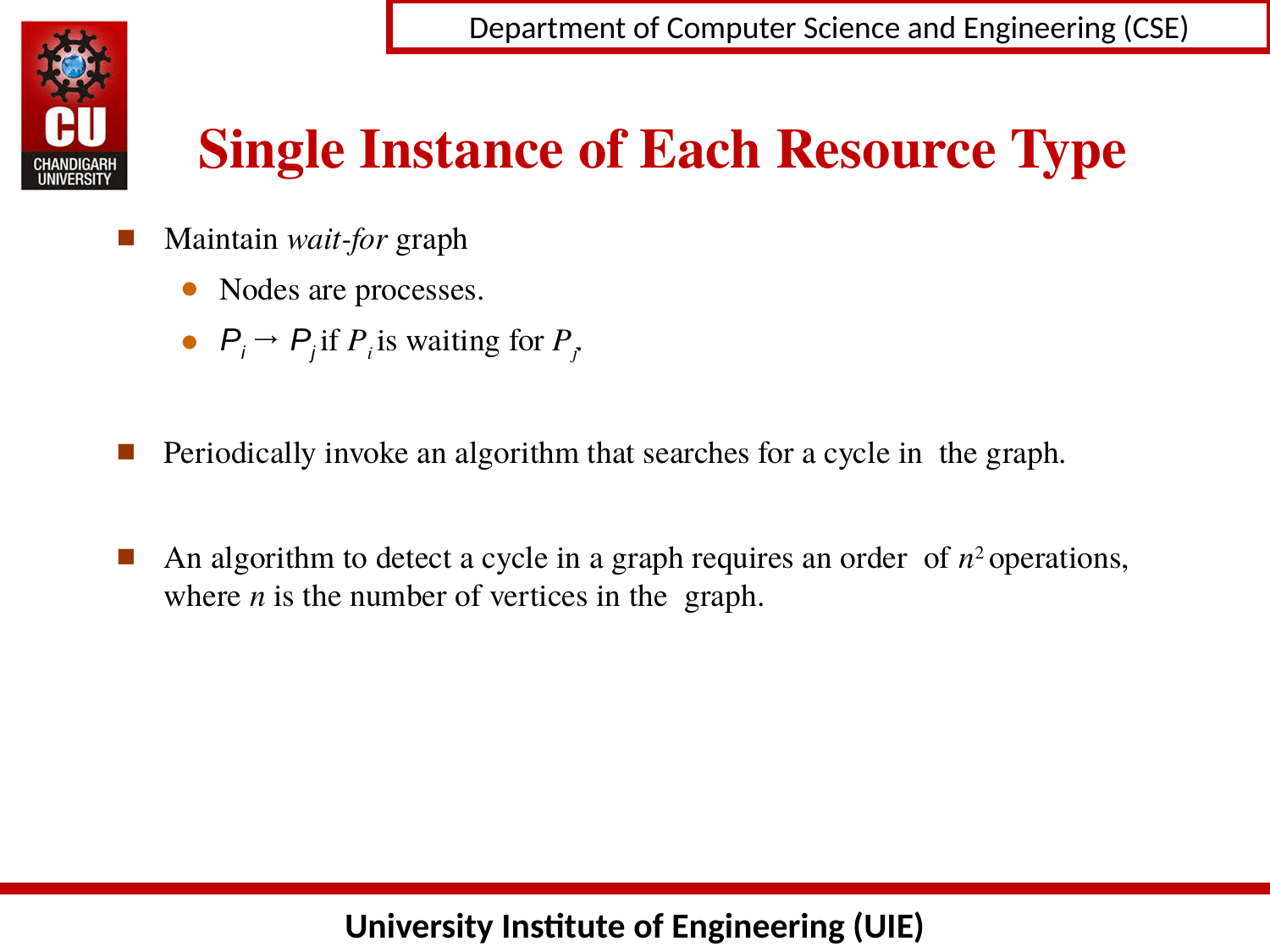

# Single Instance of Each Resource Type
Maintain wait-for graph
Nodes are processes.
Pi → Pj if Pi is waiting for Pj.

Periodically invoke an algorithm that searches for a cycle in  the graph.

An algorithm to detect a cycle in a graph requires an order  of n2 operations, where n is the number of vertices in the  graph.